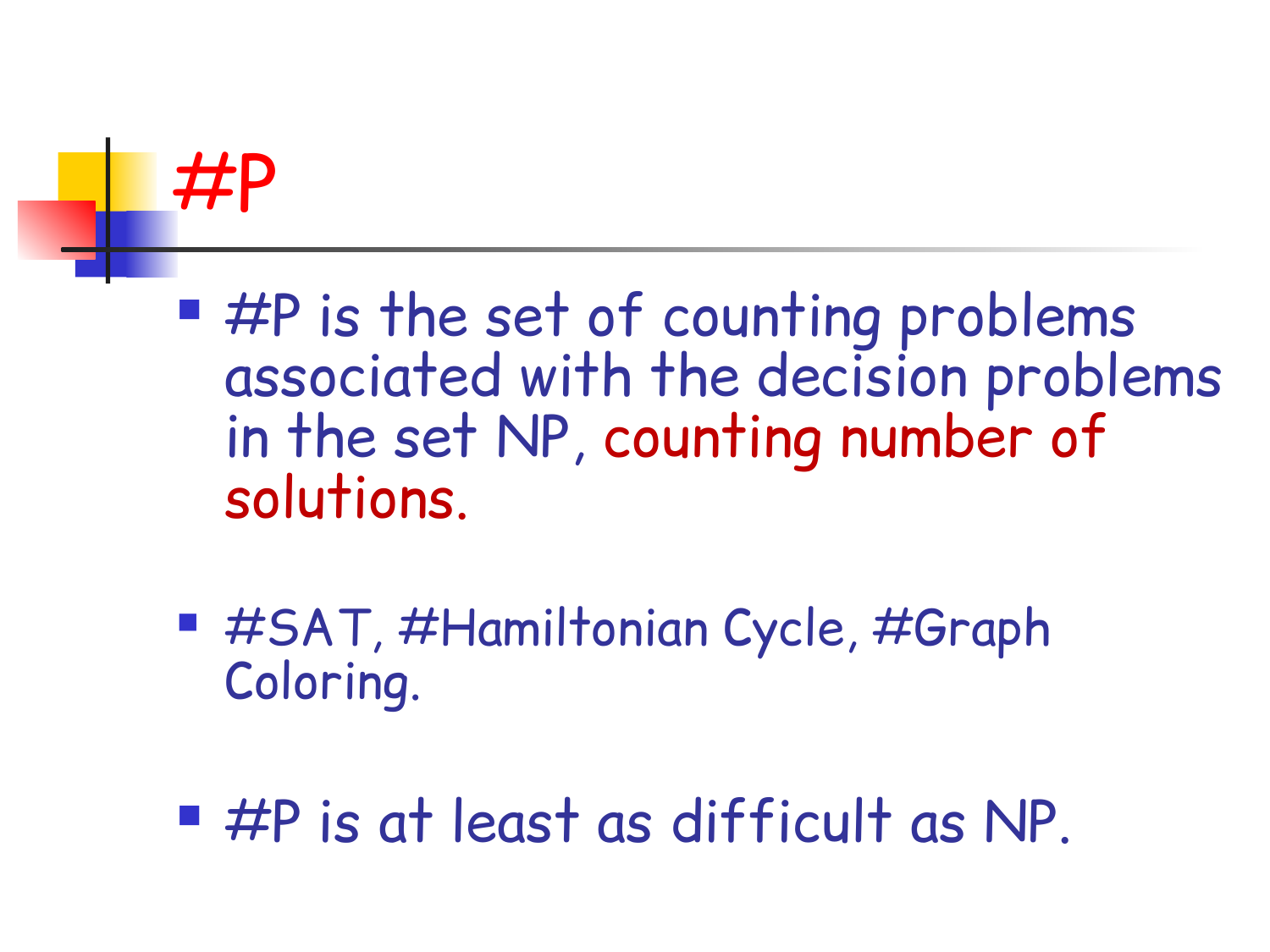

# #P
#P is the set of counting problems associated with the decision problems in the set NP, counting number of solutions.

#SAT, #Hamiltonian Cycle, #Graph Coloring.

#P is at least as difficult as NP.